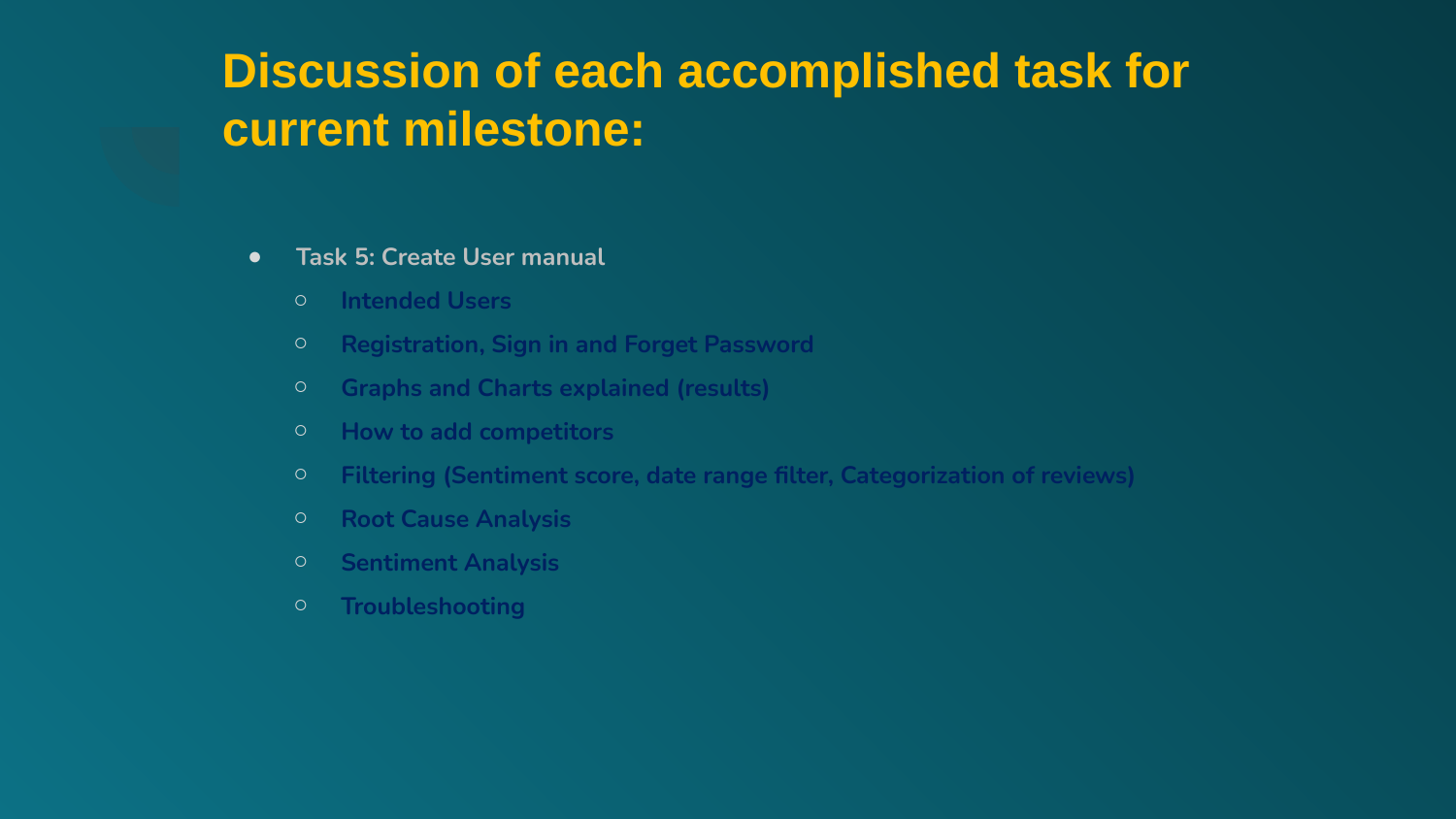

# Discussion of each accomplished task for current milestone:

Task 5: Create User manual
Intended Users
Registration, Sign in and Forget Password
Graphs and Charts explained (results)
How to add competitors
Filtering (Sentiment score, date range filter, Categorization of reviews)
Root Cause Analysis
Sentiment Analysis
Troubleshooting